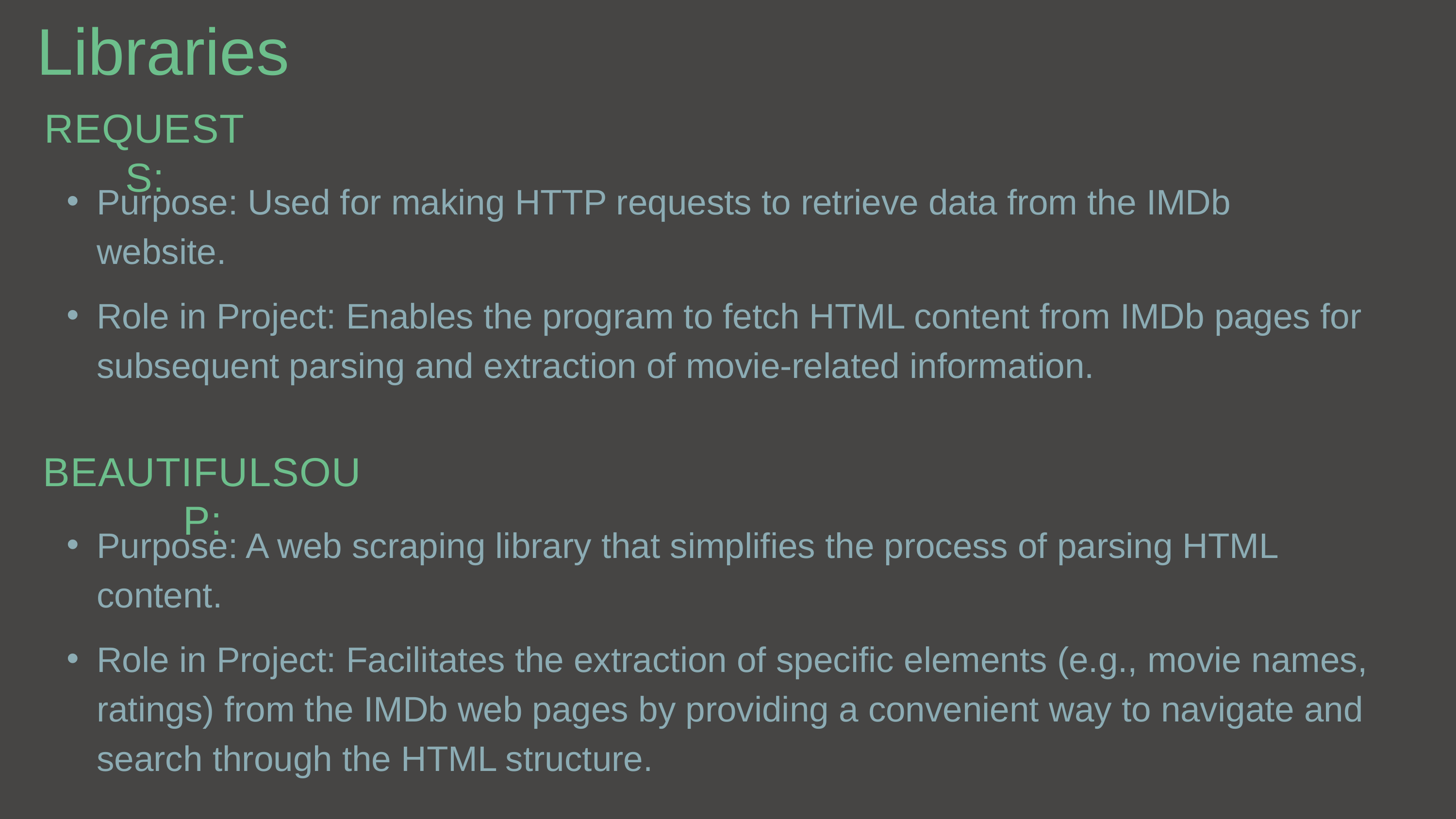

Libraries
REQUESTS:
Purpose: Used for making HTTP requests to retrieve data from the IMDb website.
Role in Project: Enables the program to fetch HTML content from IMDb pages for subsequent parsing and extraction of movie-related information.
BEAUTIFULSOUP:
Purpose: A web scraping library that simplifies the process of parsing HTML content.
Role in Project: Facilitates the extraction of specific elements (e.g., movie names, ratings) from the IMDb web pages by providing a convenient way to navigate and search through the HTML structure.